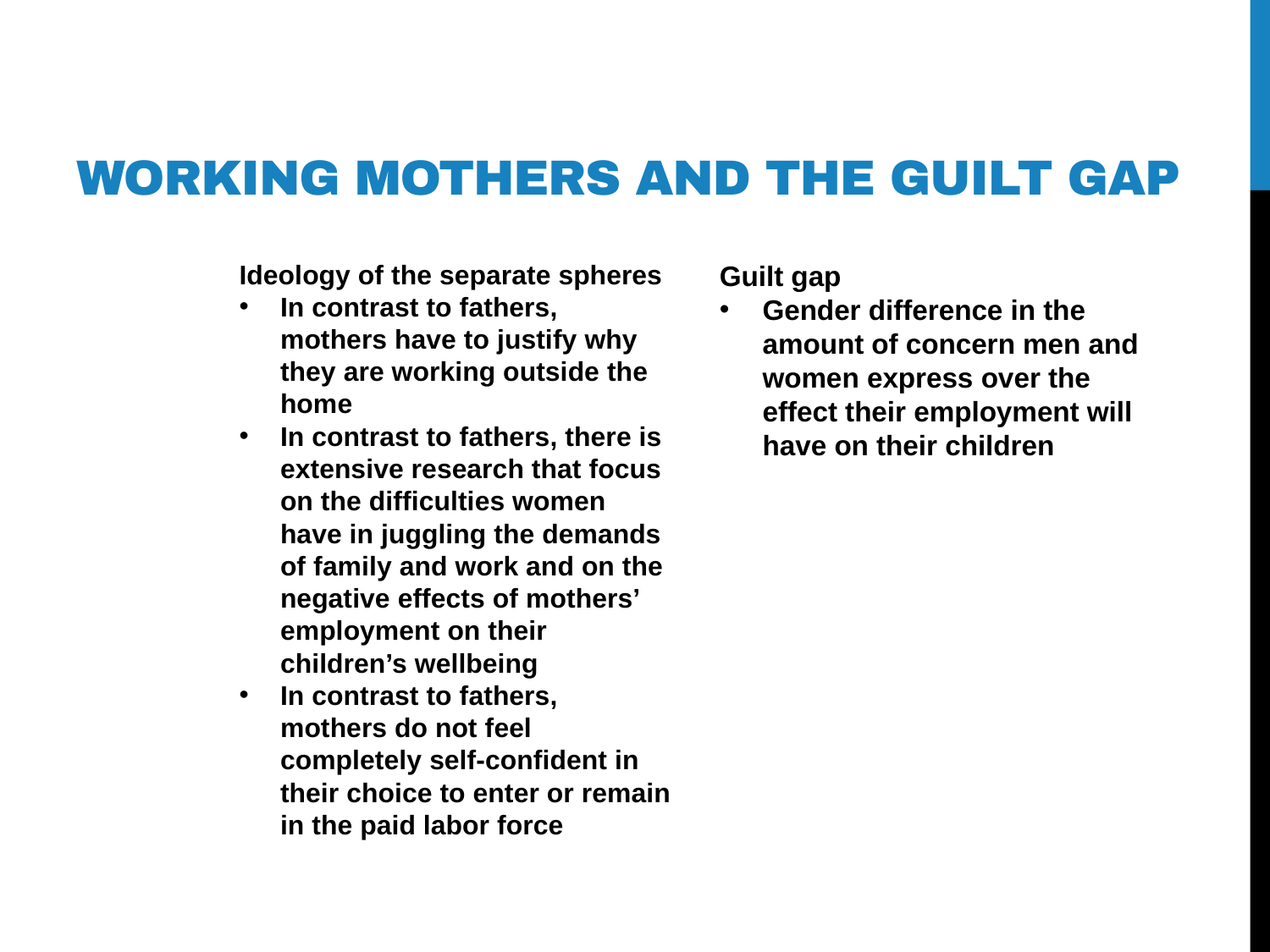

# Working mothers and the guilt gap

Ideology of the separate spheres
In contrast to fathers, mothers have to justify why they are working outside the home
In contrast to fathers, there is extensive research that focus on the difficulties women have in juggling the demands of family and work and on the negative effects of mothers’ employment on their children’s wellbeing
In contrast to fathers, mothers do not feel completely self-confident in their choice to enter or remain in the paid labor force

Guilt gap
Gender difference in the amount of concern men and women express over the effect their employment will have on their children